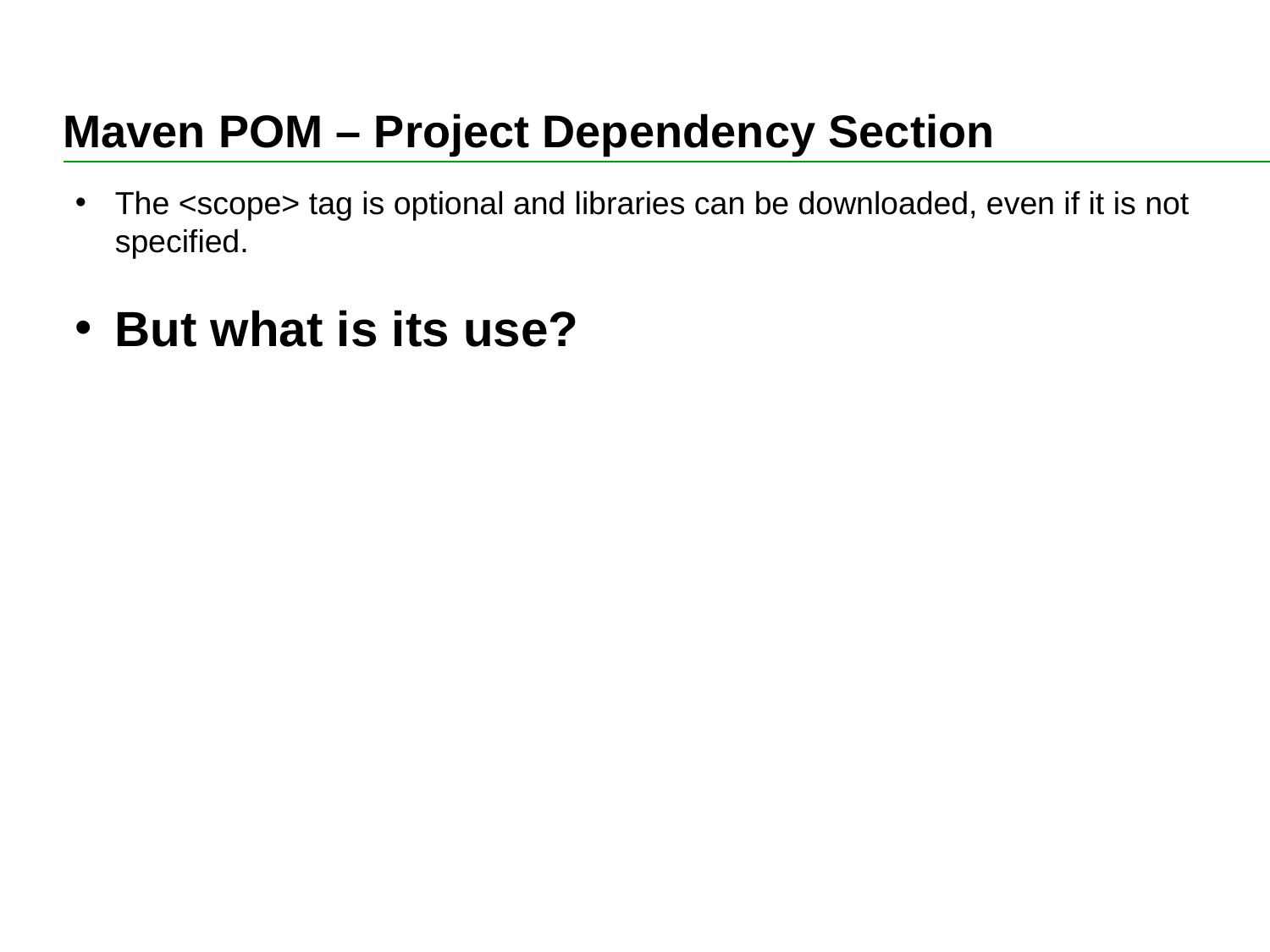

# Maven POM – Project Dependency Section
The <scope> tag is optional and libraries can be downloaded, even if it is not specified.

But what is its use?